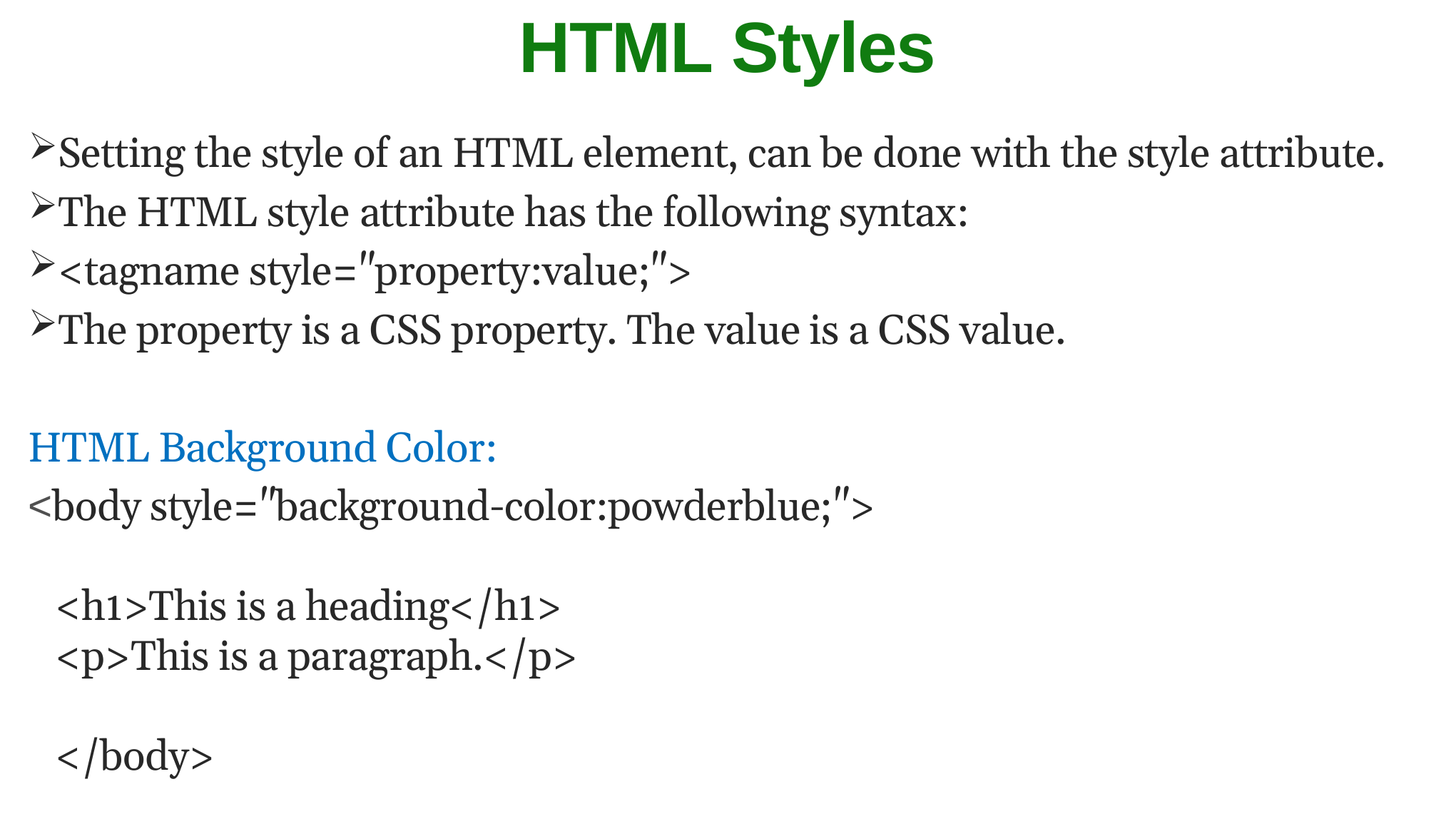

# HTML Styles
Setting the style of an HTML element, can be done with the style attribute.
The HTML style attribute has the following syntax:
<tagname style="property:value;">
The property is a CSS property. The value is a CSS value.

HTML Background Color:
<body style="background-color:powderblue;">
<h1>This is a heading</h1>
<p>This is a paragraph.</p>
</body>